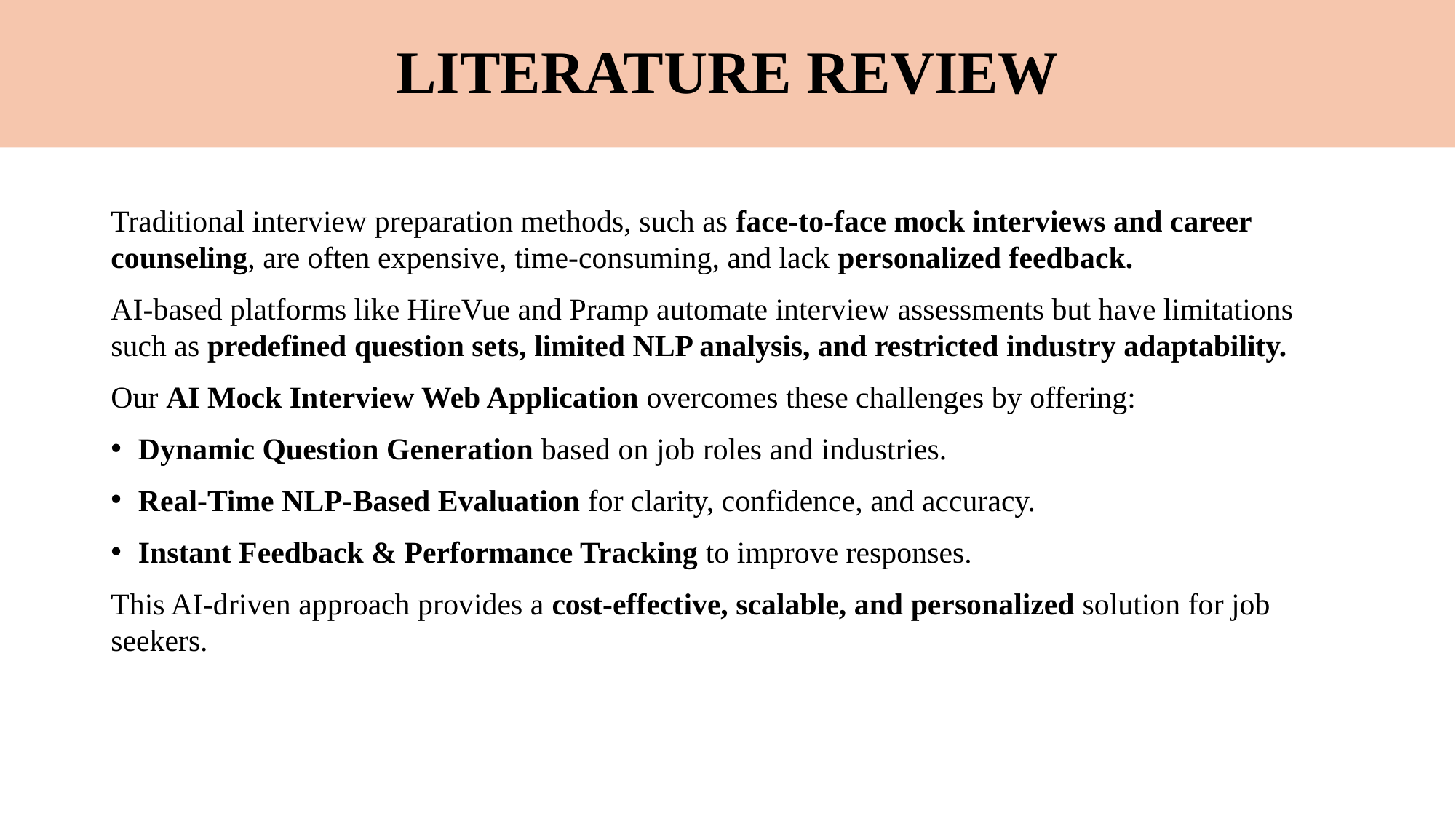

# LITERATURE REVIEW
Traditional interview preparation methods, such as face-to-face mock interviews and career counseling, are often expensive, time-consuming, and lack personalized feedback.
AI-based platforms like HireVue and Pramp automate interview assessments but have limitations such as predefined question sets, limited NLP analysis, and restricted industry adaptability.
Our AI Mock Interview Web Application overcomes these challenges by offering:
Dynamic Question Generation based on job roles and industries.
Real-Time NLP-Based Evaluation for clarity, confidence, and accuracy.
Instant Feedback & Performance Tracking to improve responses.
This AI-driven approach provides a cost-effective, scalable, and personalized solution for job seekers.